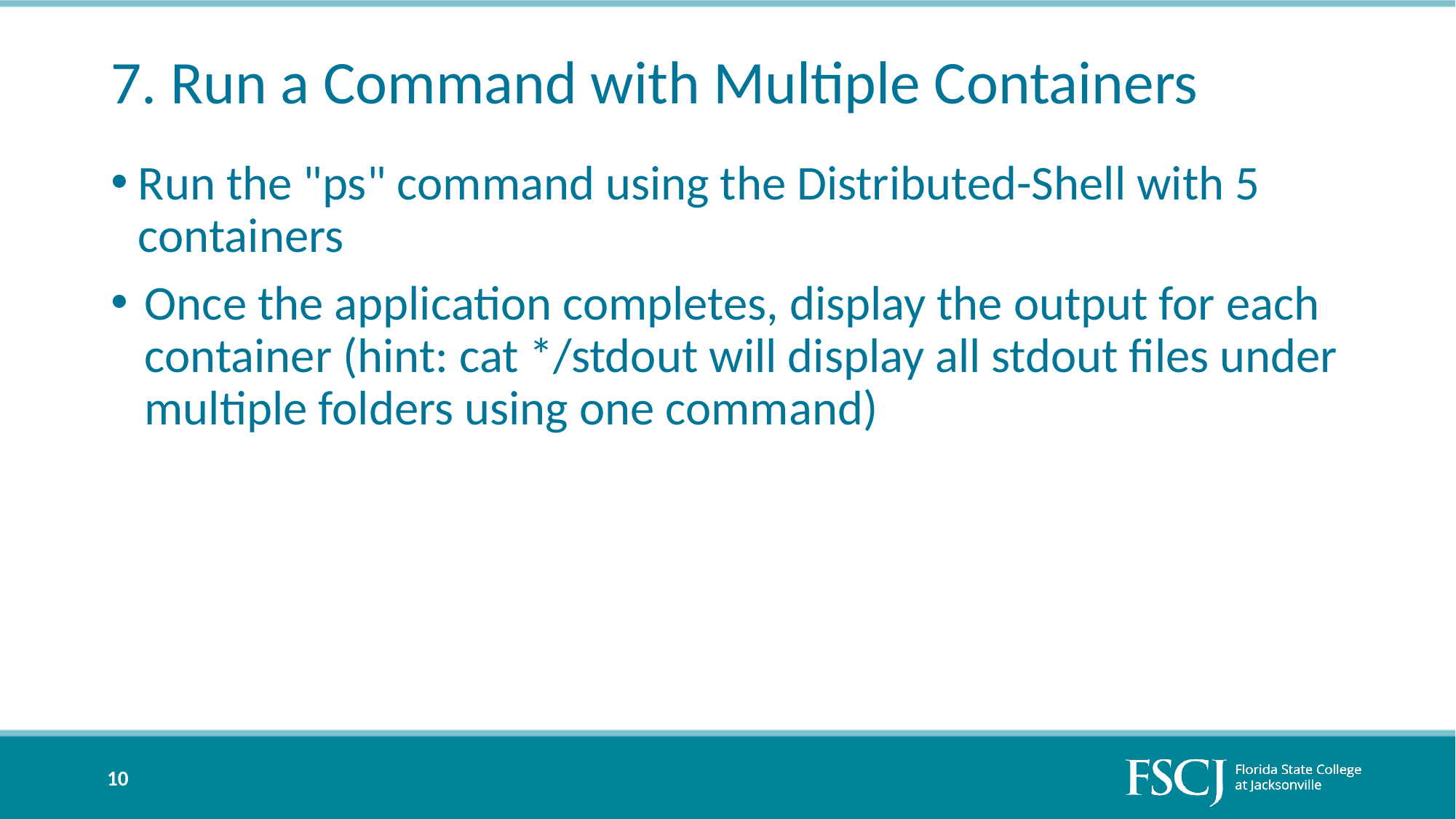

# 7. Run a Command with Multiple Containers
Run the "ps" command using the Distributed-Shell with 5 containers
Once the application completes, display the output for each container (hint: cat */stdout will display all stdout files under multiple folders using one command)